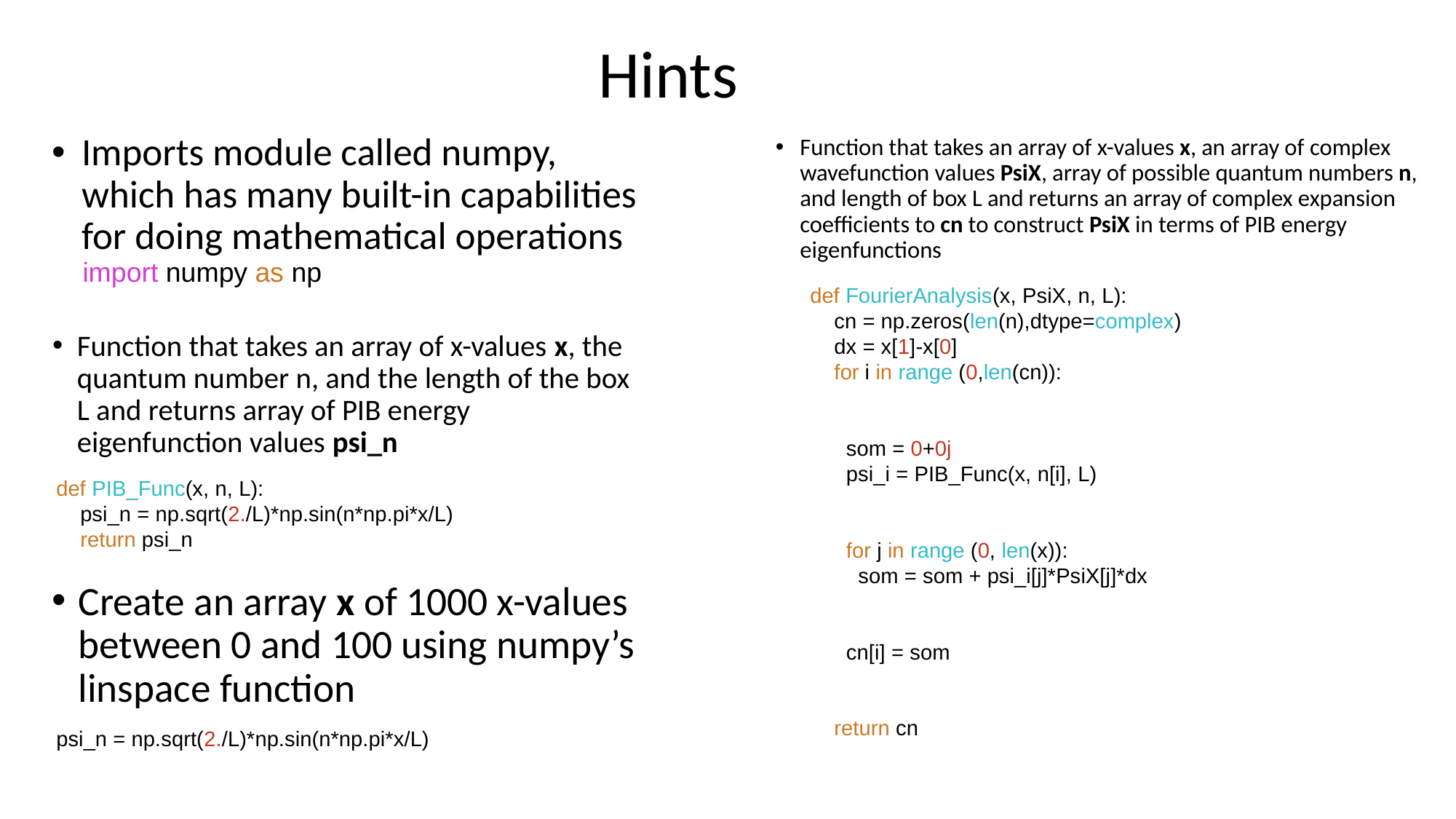

# Hints
Imports module called numpy, which has many built-in capabilities for doing mathematical operations

Function that takes an array of x-values x, an array of complex wavefunction values PsiX, array of possible quantum numbers n, and length of box L and returns an array of complex expansion coefficients to cn to construct PsiX in terms of PIB energy eigenfunctions

import numpy as np
def FourierAnalysis(x, PsiX, n, L):
    cn = np.zeros(len(n),dtype=complex)
    dx = x[1]-x[0]
    for i in range (0,len(cn)):

      som = 0+0j
      psi_i = PIB_Func(x, n[i], L)

      for j in range (0, len(x)):
        som = som + psi_i[j]*PsiX[j]*dx

      cn[i] = som

    return cn
Function that takes an array of x-values x, the quantum number n, and the length of the box L and returns array of PIB energy eigenfunction values psi_n

def PIB_Func(x, n, L):
    psi_n = np.sqrt(2./L)*np.sin(n*np.pi*x/L)
    return psi_n
Create an array x of 1000 x-values between 0 and 100 using numpy’s linspace function

psi_n = np.sqrt(2./L)*np.sin(n*np.pi*x/L)